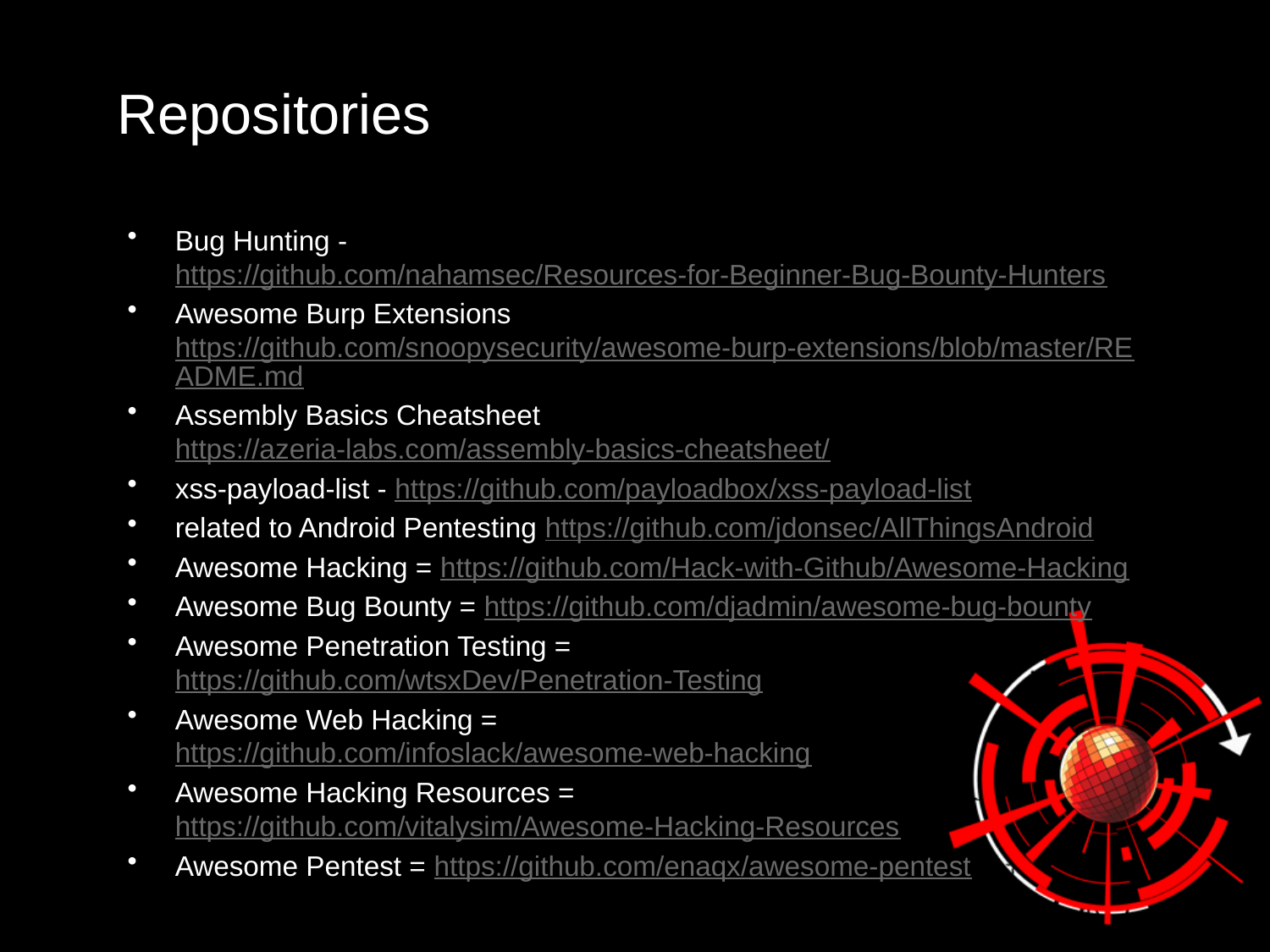

# Repositories
Bug Hunting - https://github.com/nahamsec/Resources-for-Beginner-Bug-Bounty-Hunters
Awesome Burp Extensions https://github.com/snoopysecurity/awesome-burp-extensions/blob/master/README.md
Assembly Basics Cheatsheet https://azeria-labs.com/assembly-basics-cheatsheet/
xss-payload-list - https://github.com/payloadbox/xss-payload-list
related to Android Pentesting https://github.com/jdonsec/AllThingsAndroid
Awesome Hacking = https://github.com/Hack-with-Github/Awesome-Hacking
Awesome Bug Bounty = https://github.com/djadmin/awesome-bug-bounty
Awesome Penetration Testing = https://github.com/wtsxDev/Penetration-Testing
Awesome Web Hacking = https://github.com/infoslack/awesome-web-hacking
Awesome Hacking Resources = https://github.com/vitalysim/Awesome-Hacking-Resources
Awesome Pentest = https://github.com/enaqx/awesome-pentest